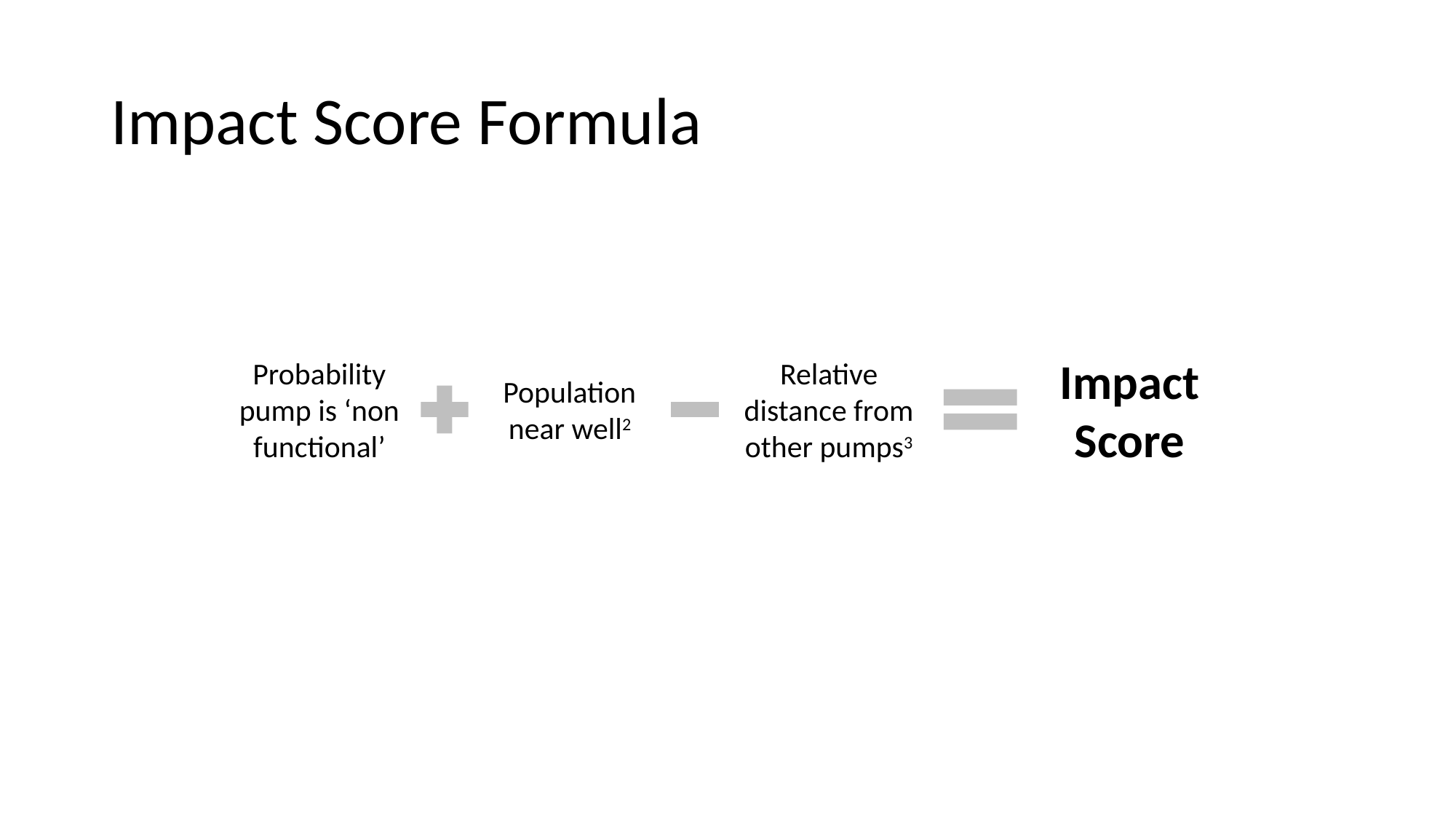

# Impact Score Formula
Impact Score
Probability pump is ‘non functional’
Relative distance from other pumps3
Population near well2